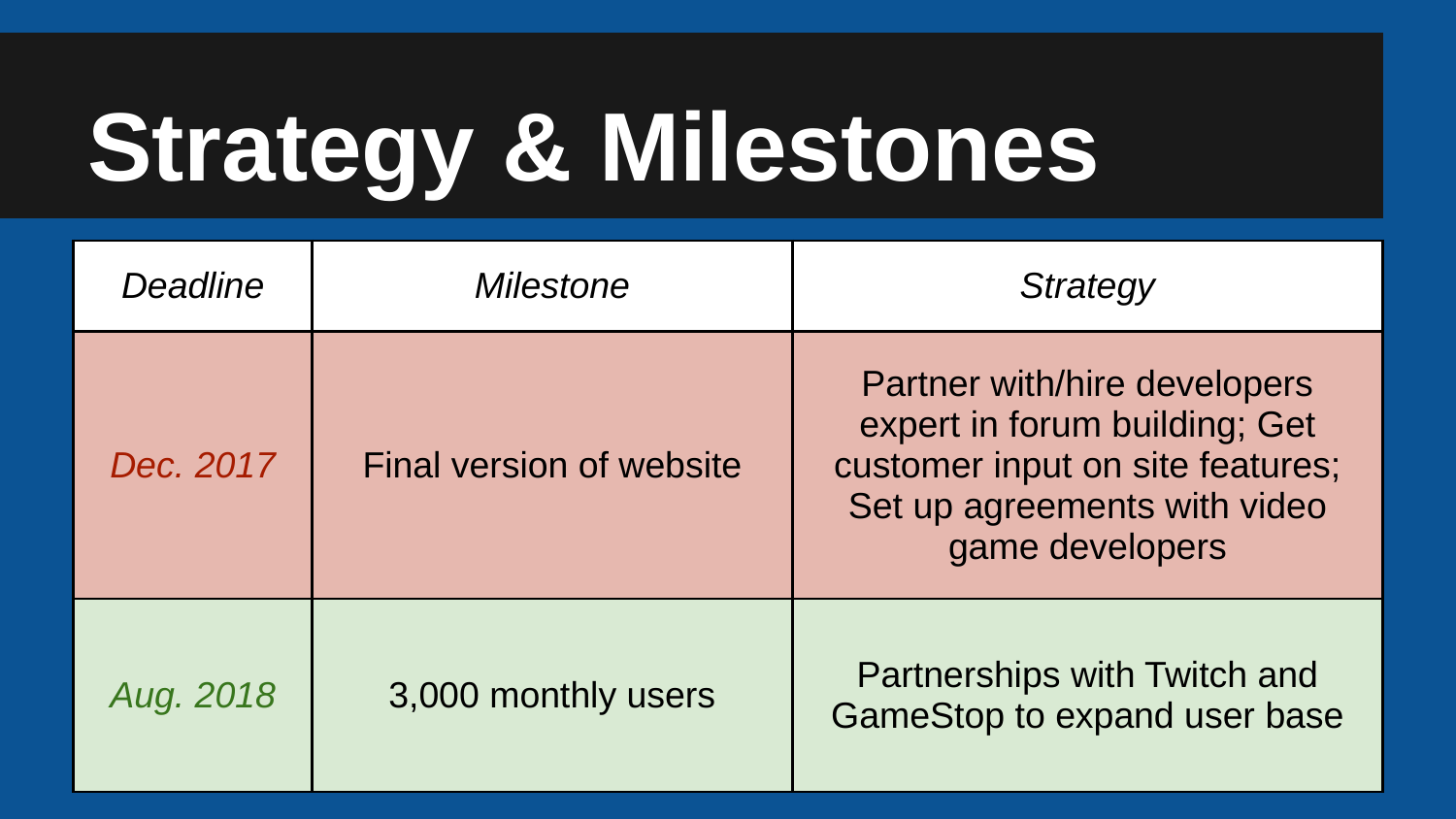

# Strategy & Milestones

| Deadline | Milestone | Strategy |
| --- | --- | --- |
| Dec. 2017 | Final version of website | Partner with/hire developers expert in forum building; Get customer input on site features; Set up agreements with video game developers |
| Aug. 2018 | 3,000 monthly users | Partnerships with Twitch and GameStop to expand user base |